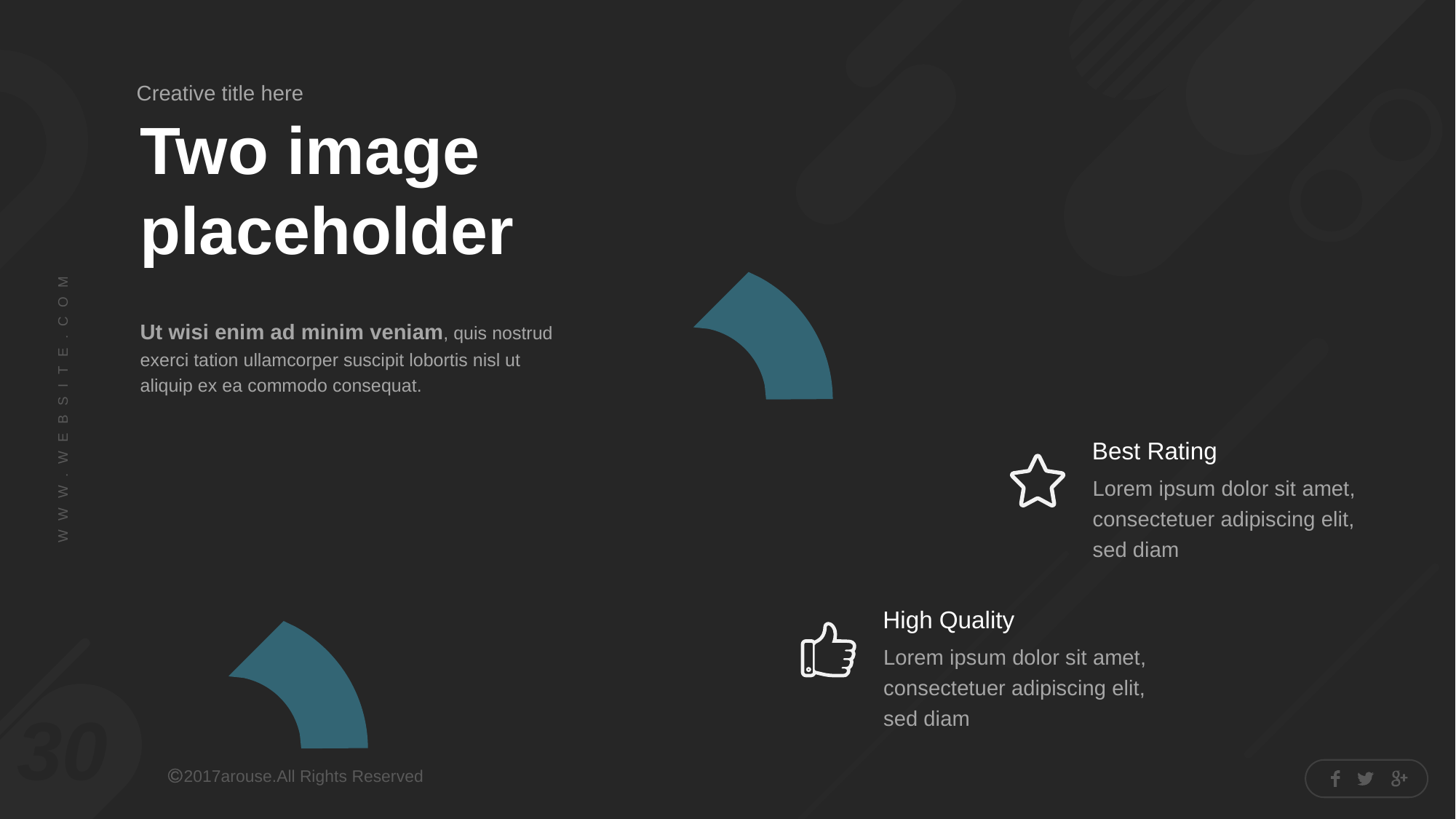

Two image placeholder

Ut wisi enim ad minim veniam, quis nostrud exerci tation ullamcorper suscipit lobortis nisl ut aliquip ex ea commodo consequat.

Best Rating

Lorem ipsum dolor sit amet, consectetuer adipiscing elit, sed diam
High Quality

Lorem ipsum dolor sit amet, consectetuer adipiscing elit, sed diam